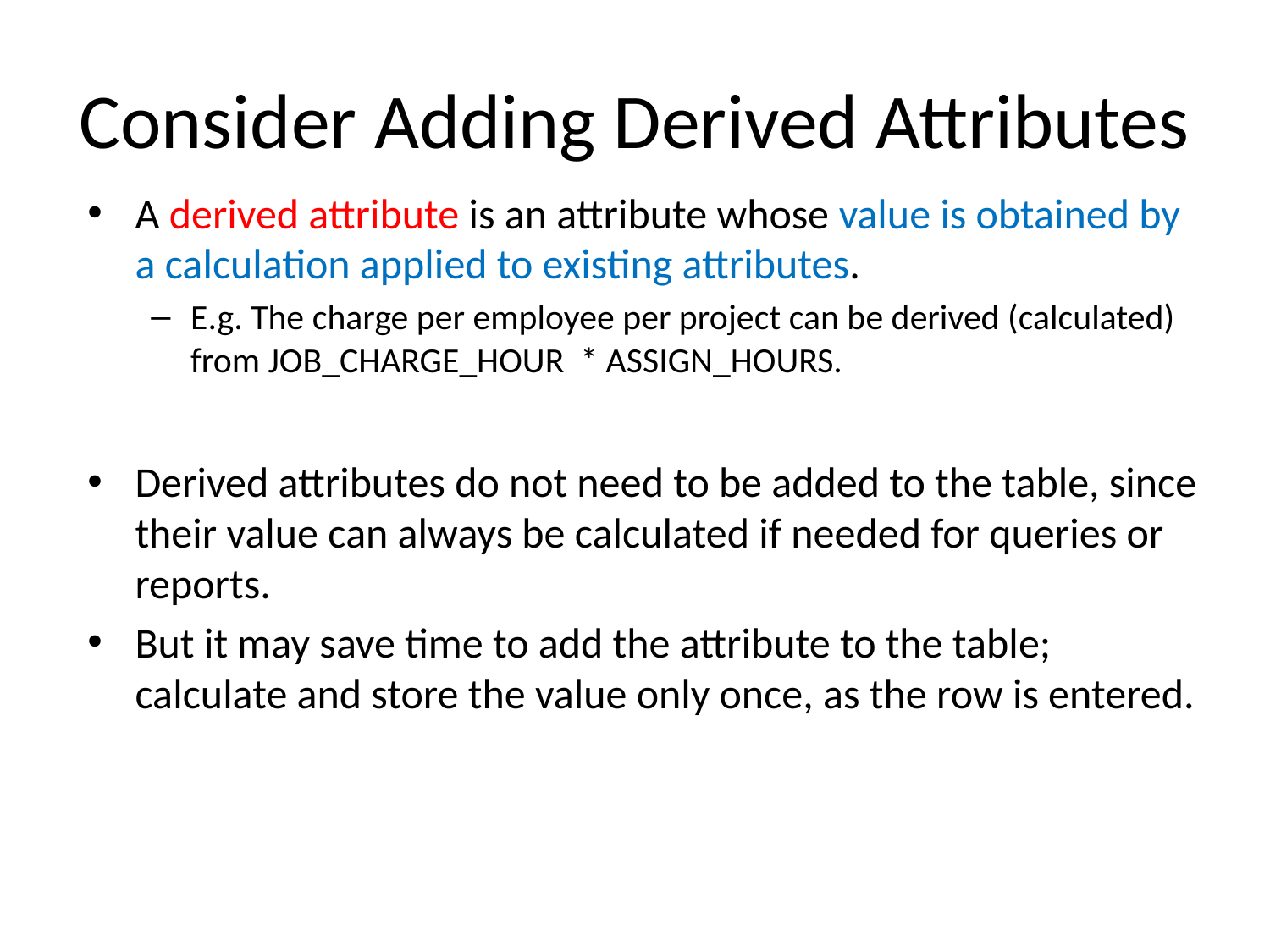

# Consider Adding Derived Attributes
A derived attribute is an attribute whose value is obtained by a calculation applied to existing attributes.
E.g. The charge per employee per project can be derived (calculated) from JOB_CHARGE_HOUR  * ASSIGN_HOURS.

Derived attributes do not need to be added to the table, since their value can always be calculated if needed for queries or reports.
But it may save time to add the attribute to the table; calculate and store the value only once, as the row is entered.